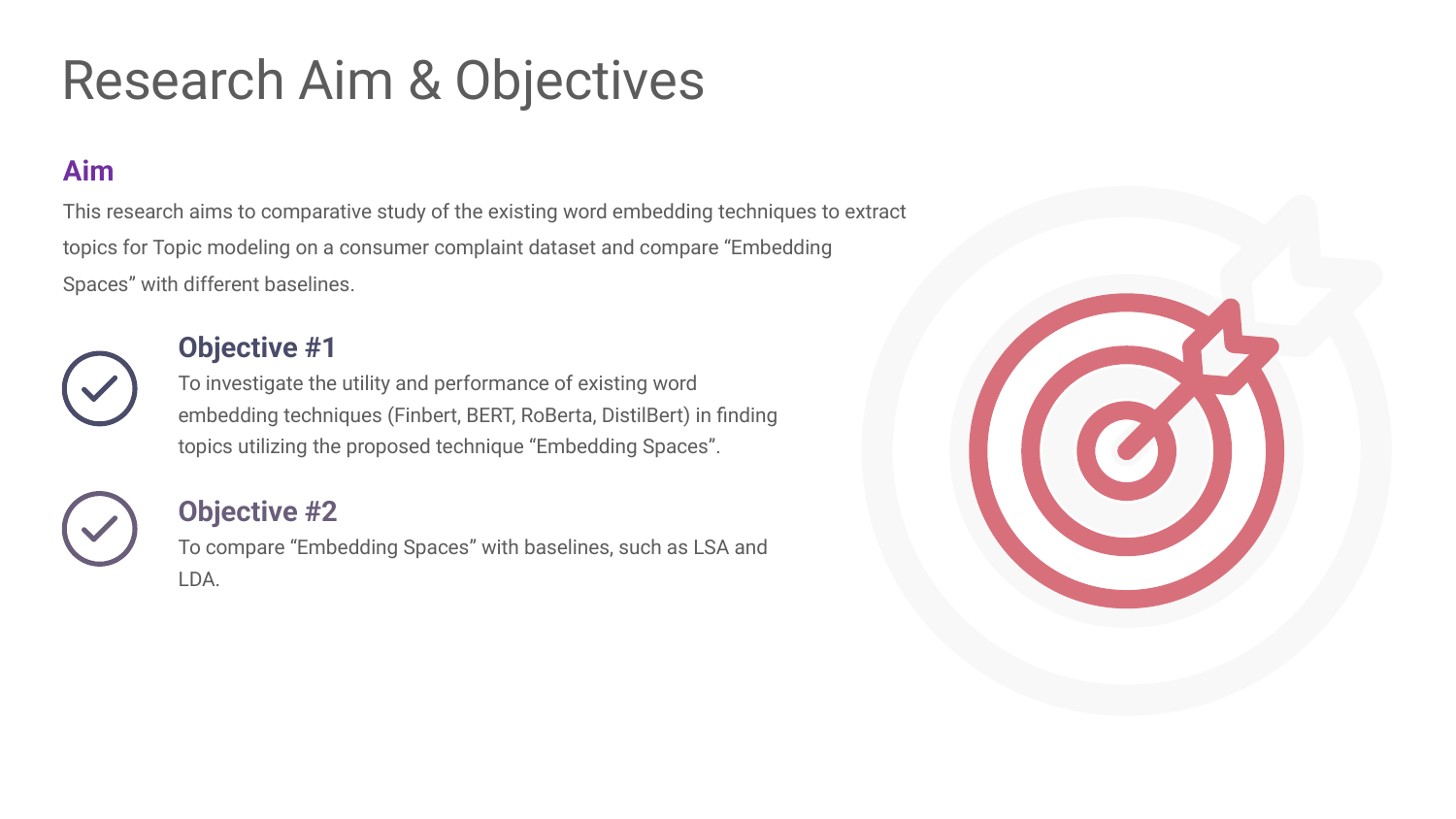

# Research Aim & Objectives
Aim
This research aims to comparative study of the existing word embedding techniques to extract topics for Topic modeling on a consumer complaint dataset and compare “Embedding Spaces” with different baselines.

Objective #1
To investigate the utility and performance of existing word embedding techniques (Finbert, BERT, RoBerta, DistilBert) in finding topics utilizing the proposed technique “Embedding Spaces”.

Objective #2
To compare “Embedding Spaces” with baselines, such as LSA and LDA.